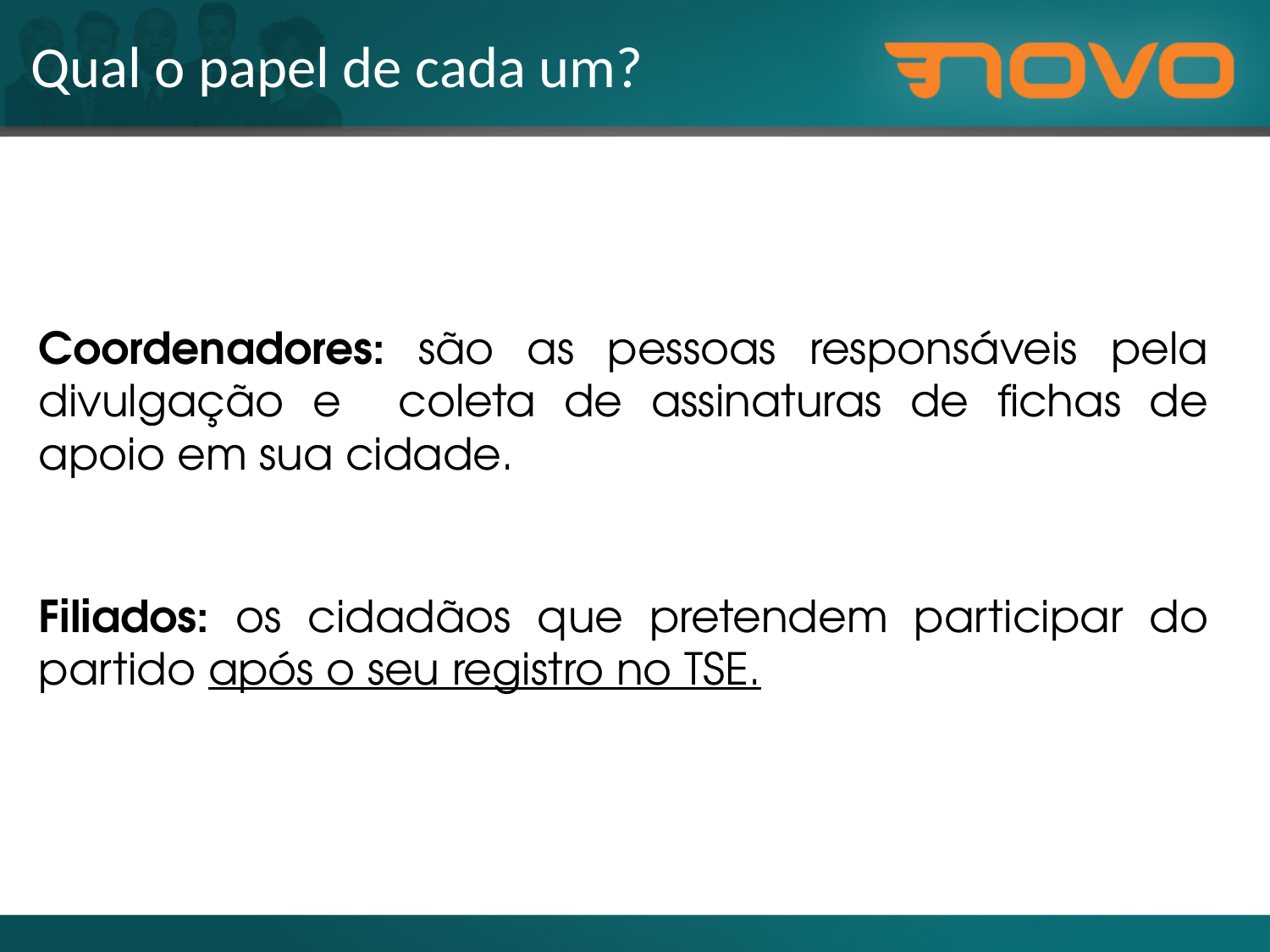

Qual o papel de cada um?
Coordenadores: são as pessoas responsáveis pela divulgação e  coleta de assinaturas de fichas de apoio em sua cidade.
Filiados: os cidadãos que pretendem participar do partido após o seu registro no TSE.